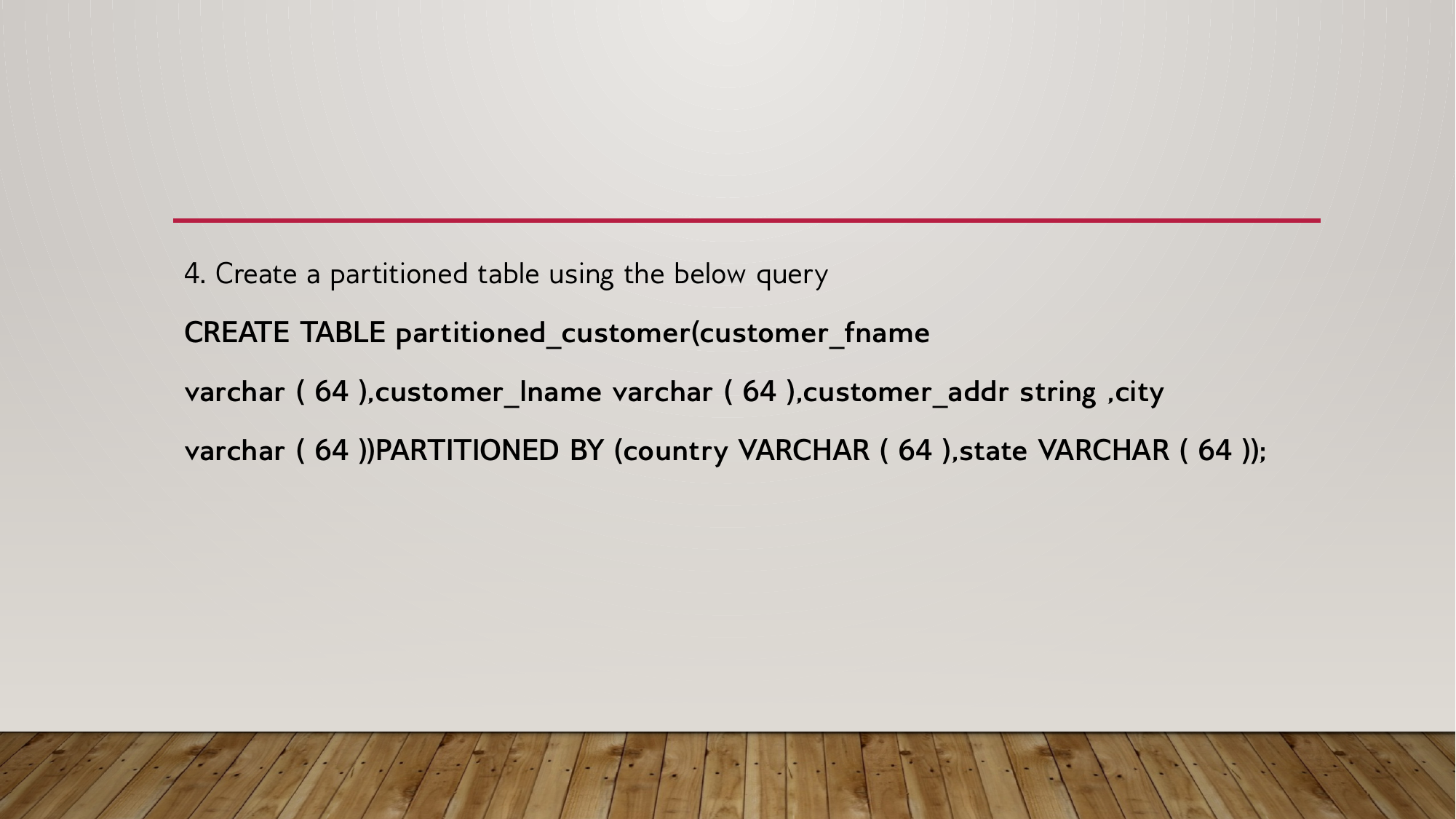

#
4. Create a partitioned table using the below query
CREATE TABLE partitioned_customer(customer_fname
varchar ( 64 ),customer_lname varchar ( 64 ),customer_addr string ,city
varchar ( 64 ))PARTITIONED BY (country VARCHAR ( 64 ),state VARCHAR ( 64 ));